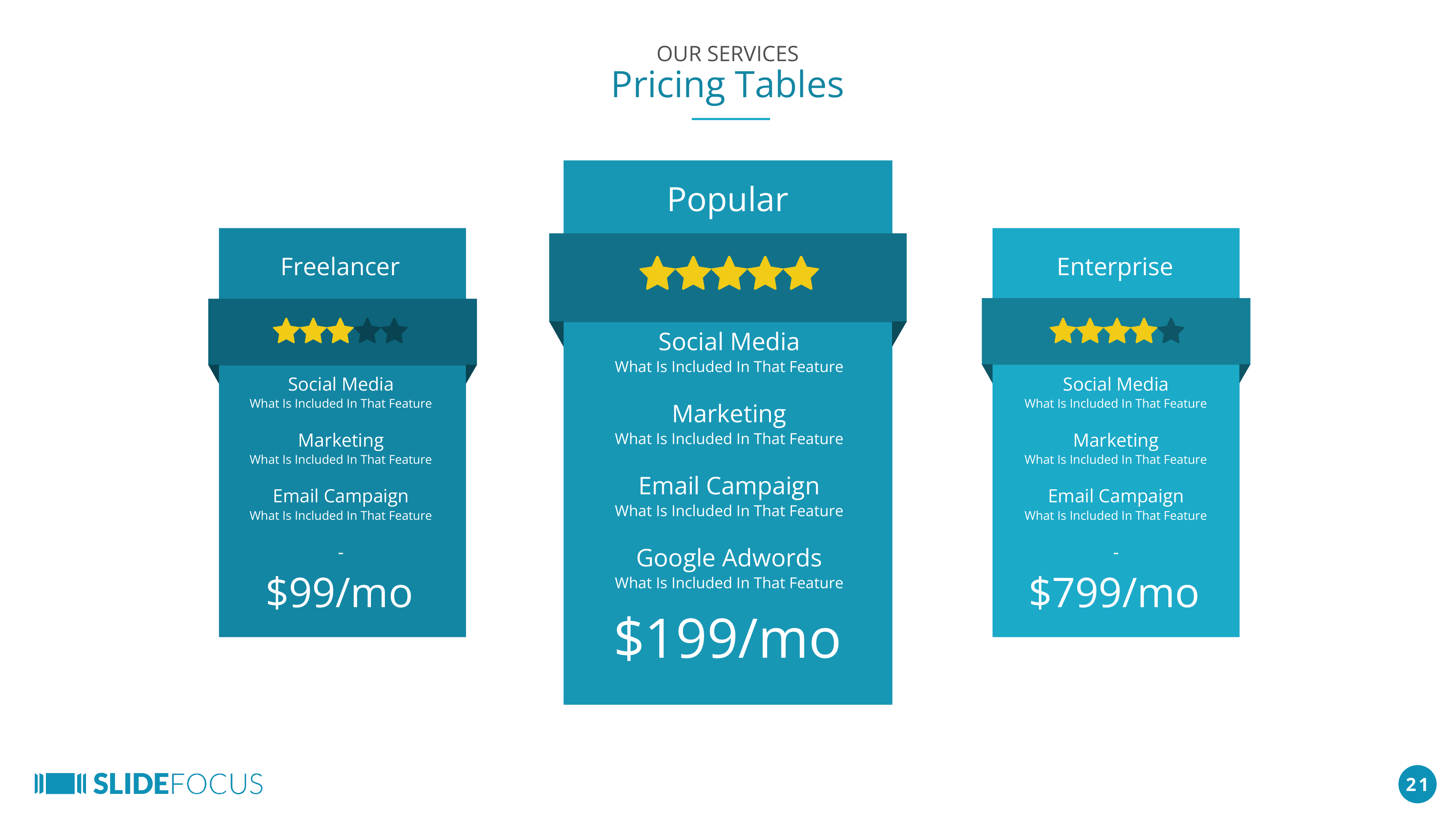

OUR SERVICES
Pricing Tables

Popular

Freelancer
Enterprise

Social Media
What Is Included In That Feature

Marketing
What Is Included In That Feature

Email Campaign
What Is Included In That Feature

Google Adwords
What Is Included In That Feature

Social Media
What Is Included In That Feature

Marketing
What Is Included In That Feature

Email Campaign
What Is Included In That Feature

-
Social Media
What Is Included In That Feature

Marketing
What Is Included In That Feature

Email Campaign
What Is Included In That Feature

-
$99/mo
$799/mo
$199/mo